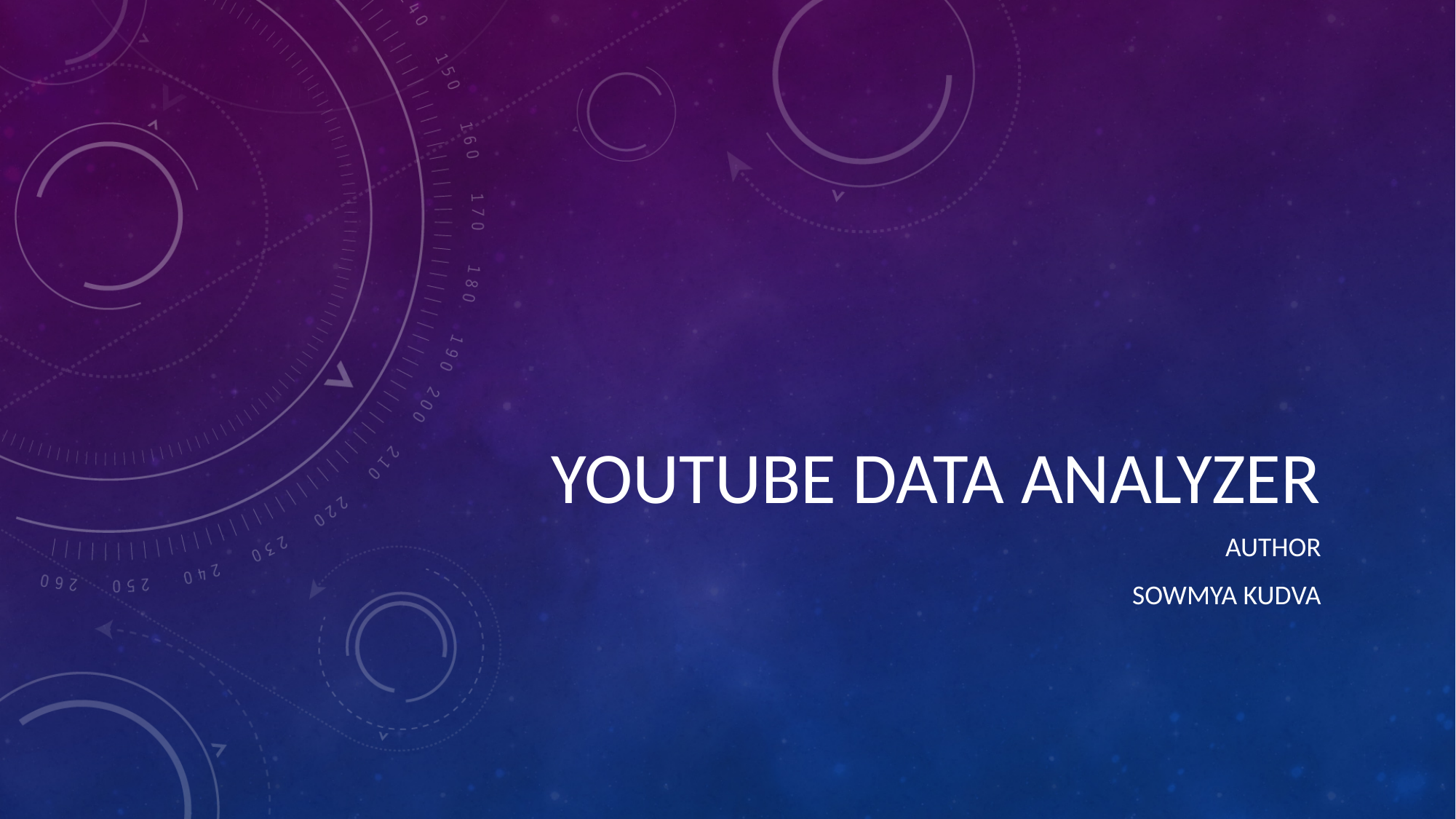

# Youtube Data analyzer
Author
Sowmya Kudva